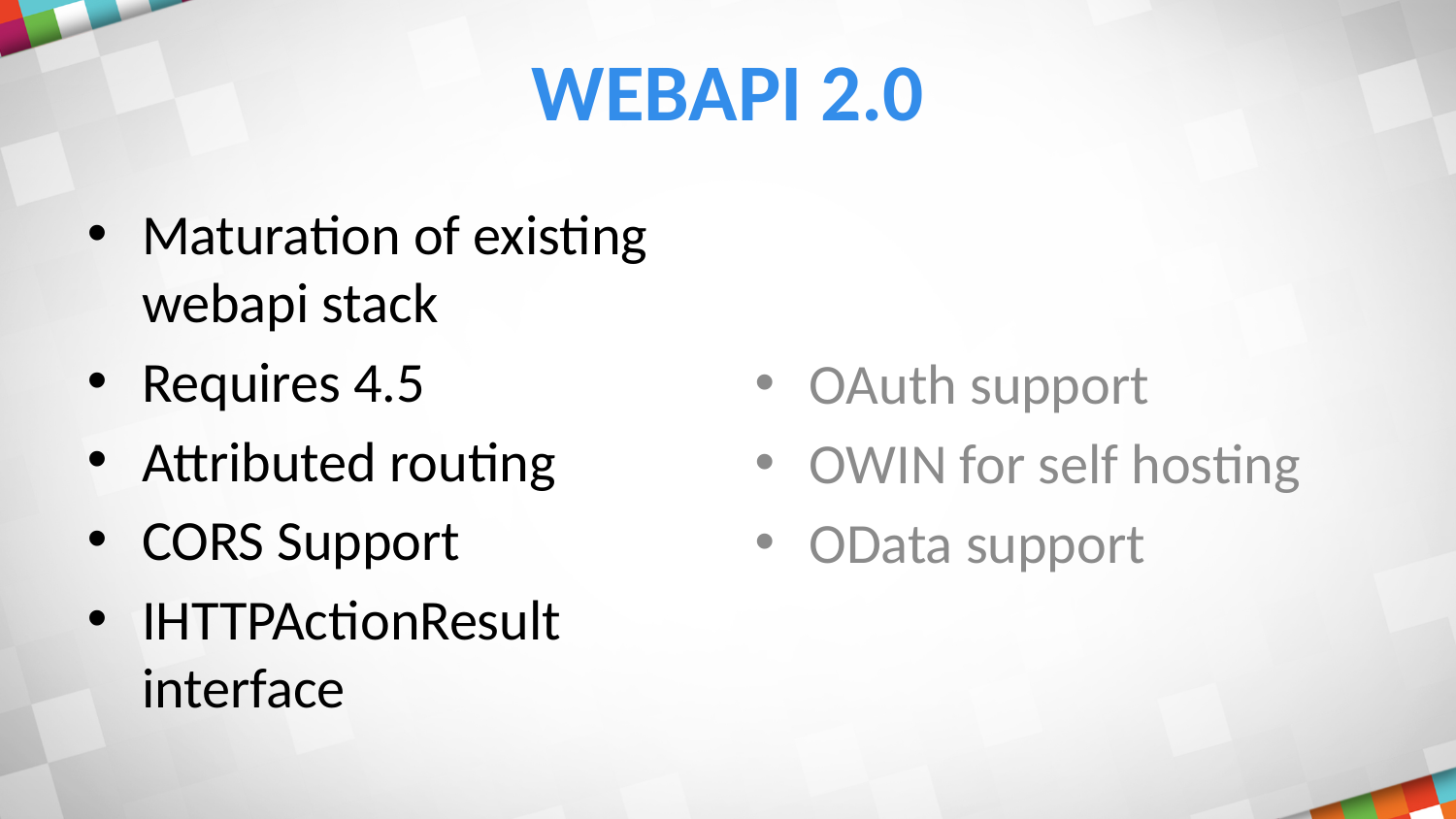

# WebApi 2.0
Maturation of existing webapi stack
Requires 4.5
Attributed routing
CORS Support
IHTTPActionResult interface
OAuth support
OWIN for self hosting
OData support